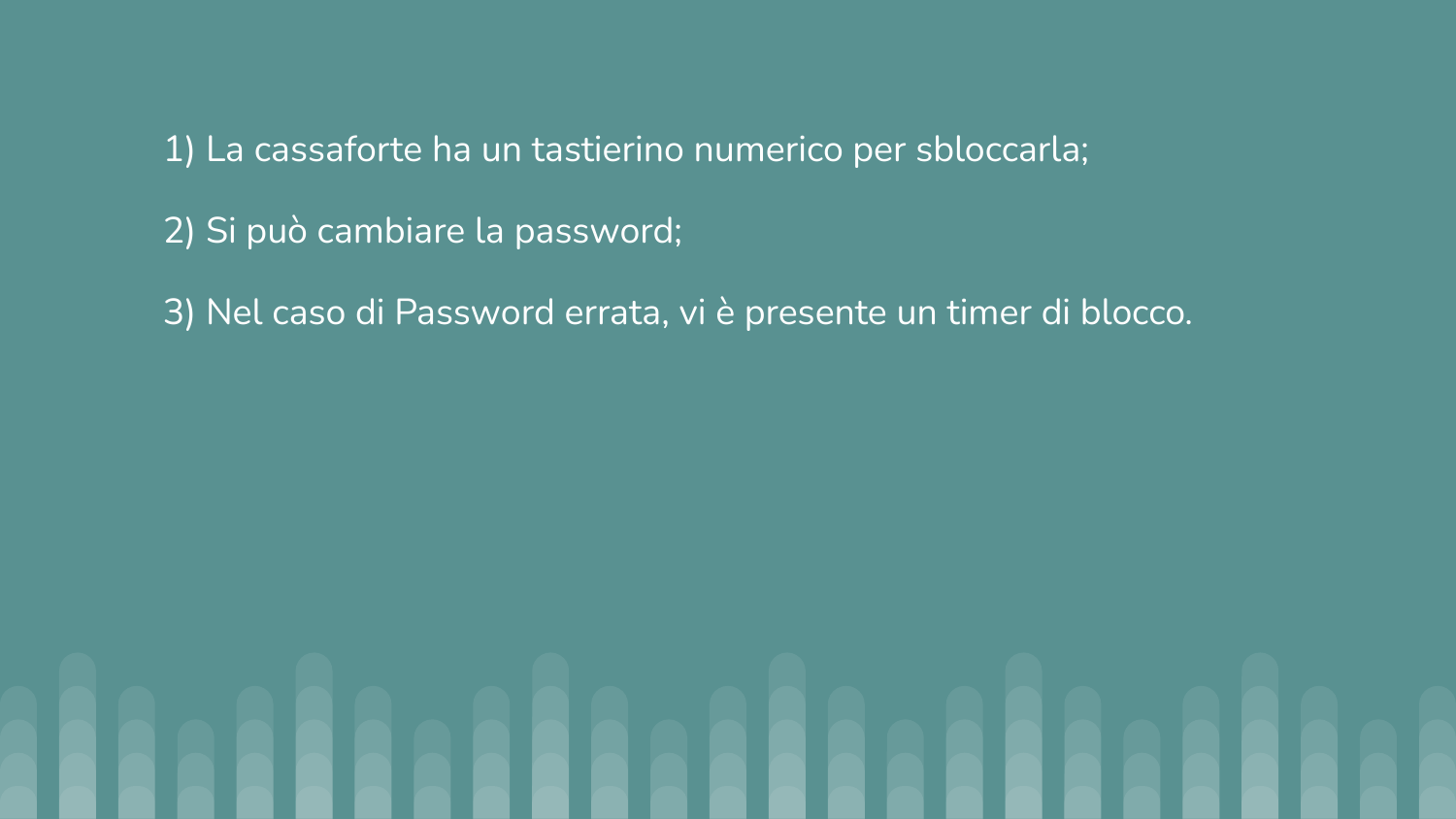

1) La cassaforte ha un tastierino numerico per sbloccarla;
2) Si può cambiare la password;
3) Nel caso di Password errata, vi è presente un timer di blocco.